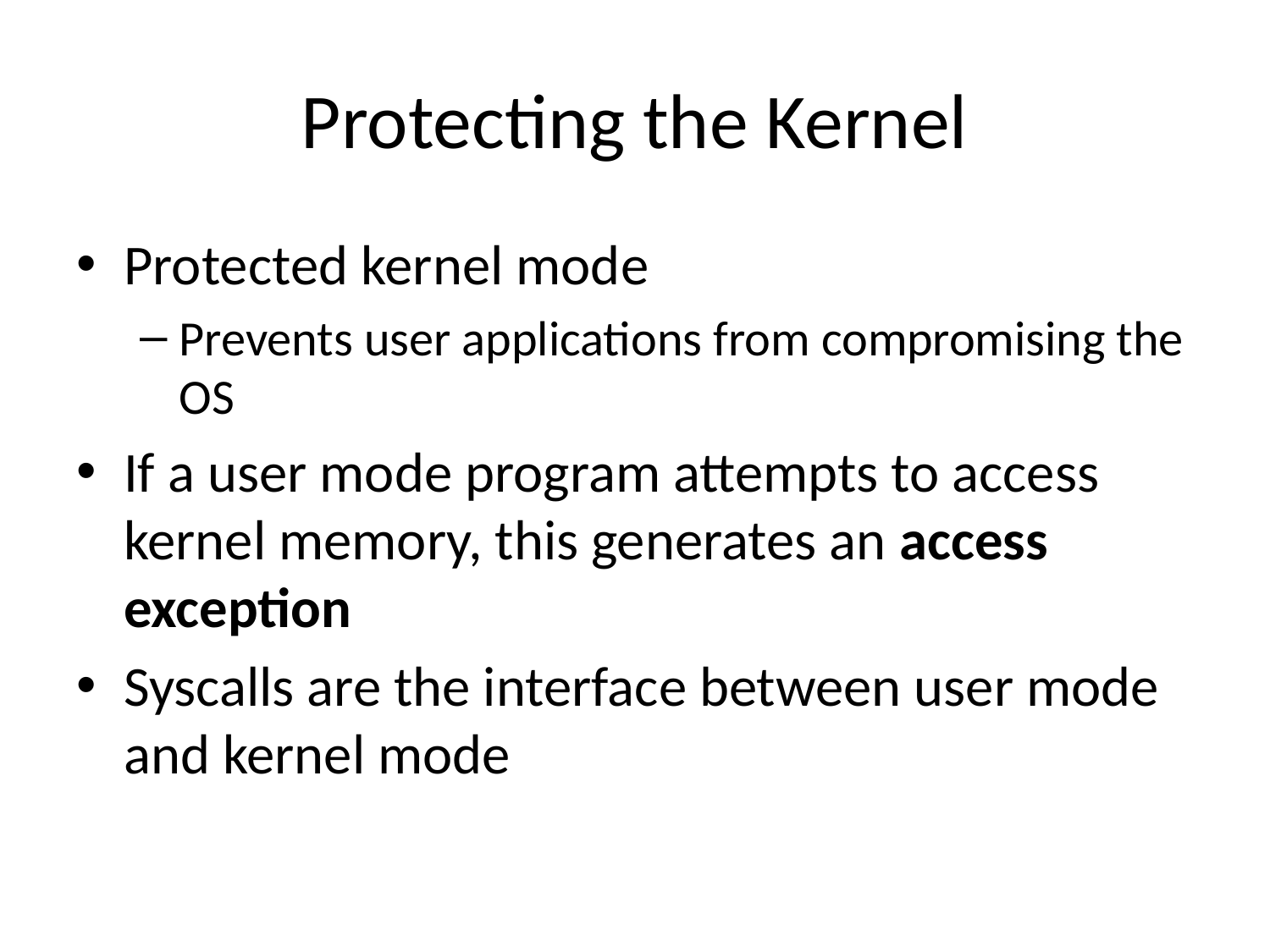

# Protecting the Kernel
Protected kernel mode
Prevents user applications from compromising the OS
If a user mode program attempts to access kernel memory, this generates an access exception
Syscalls are the interface between user mode and kernel mode